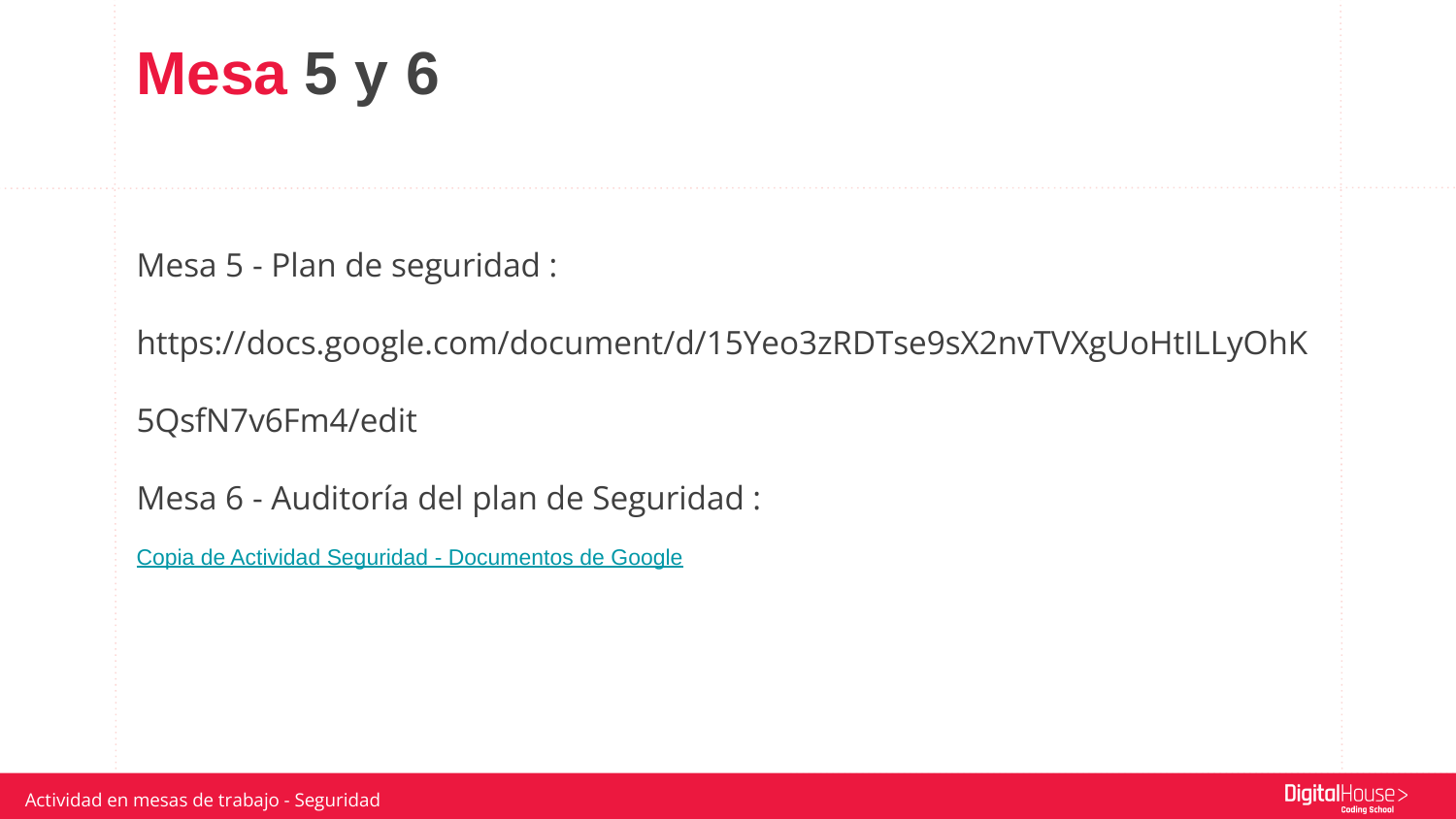

Mesa 5 y 6
Mesa 5 - Plan de seguridad : https://docs.google.com/document/d/15Yeo3zRDTse9sX2nvTVXgUoHtILLyOhK5QsfN7v6Fm4/edit
Mesa 6 - Auditoría del plan de Seguridad :   Copia de Actividad Seguridad - Documentos de Google